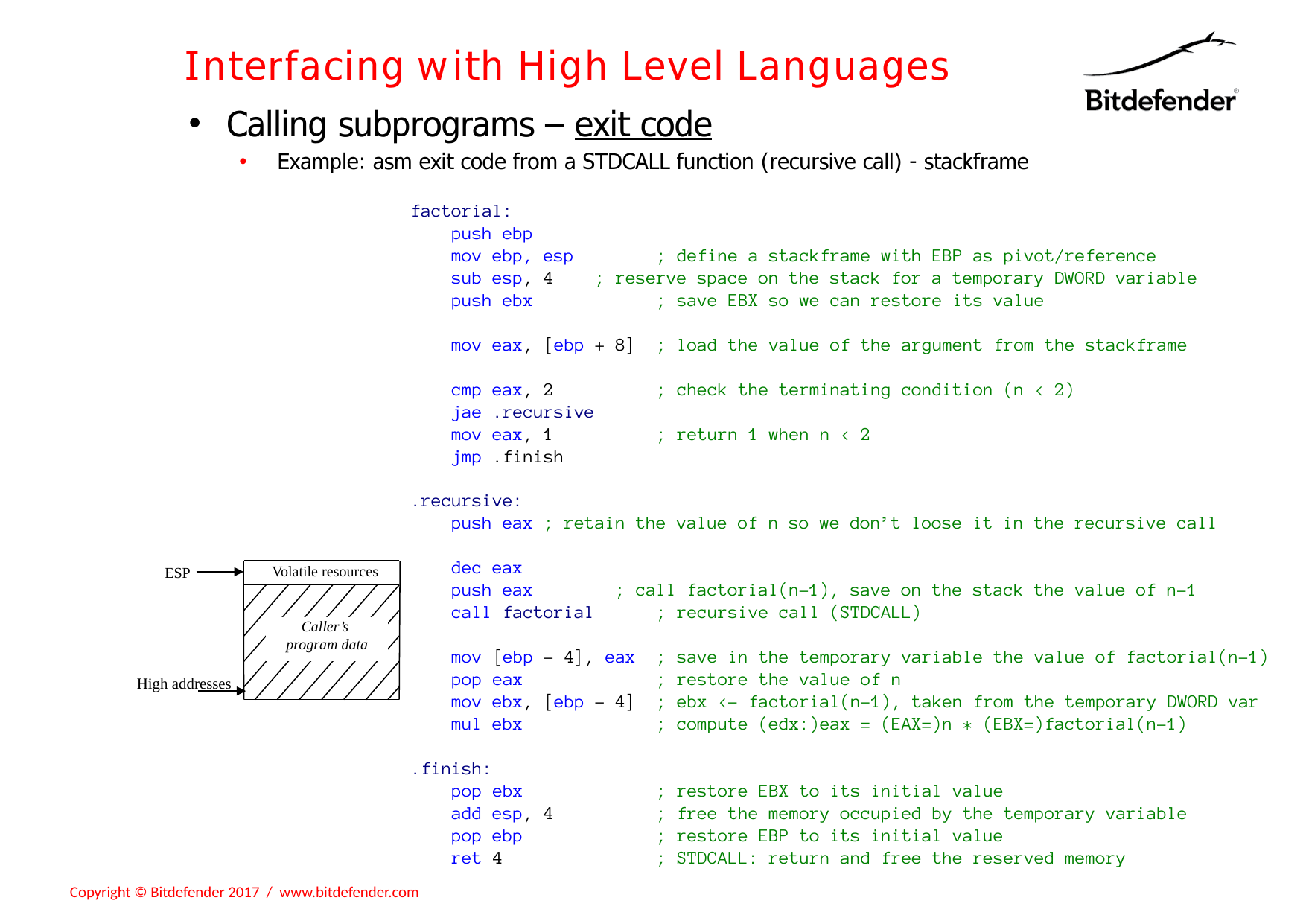

# Interfacing with High Level Languages

Calling subprograms – exit code
Example: asm exit code from a STDCALL function (recursive call) - stackframe
factorial:
    push ebp
    mov ebp, esp        ; define a stackframe with EBP as pivot/reference
    sub esp, 4    ; reserve space on the stack for a temporary DWORD variable
    push ebx            ; save EBX so we can restore its value

    mov eax, [ebp + 8]  ; load the value of the argument from the stackframe

    cmp eax, 2          ; check the terminating condition (n < 2)
    jae .recursive
    mov eax, 1          ; return 1 when n < 2
    jmp .finish

.recursive:
    push eax ; retain the value of n so we don’t loose it in the recursive call

    dec eax
    push eax        ; call factorial(n-1), save on the stack the value of n-1
    call factorial      ; recursive call (STDCALL)

    mov [ebp - 4], eax  ; save in the temporary variable the value of factorial(n-1)
    pop eax             ; restore the value of n
    mov ebx, [ebp - 4]  ; ebx <- factorial(n-1), taken from the temporary DWORD var
    mul ebx             ; compute (edx:)eax = (EAX=)n * (EBX=)factorial(n-1)

.finish:
    pop ebx             ; restore EBX to its initial value
    add esp, 4          ; free the memory occupied by the temporary variable
    pop ebp             ; restore EBP to its initial value
    ret 4               ; STDCALL: return and free the reserved memory
ESP
Volatile resources
Caller’s
program data
High addresses